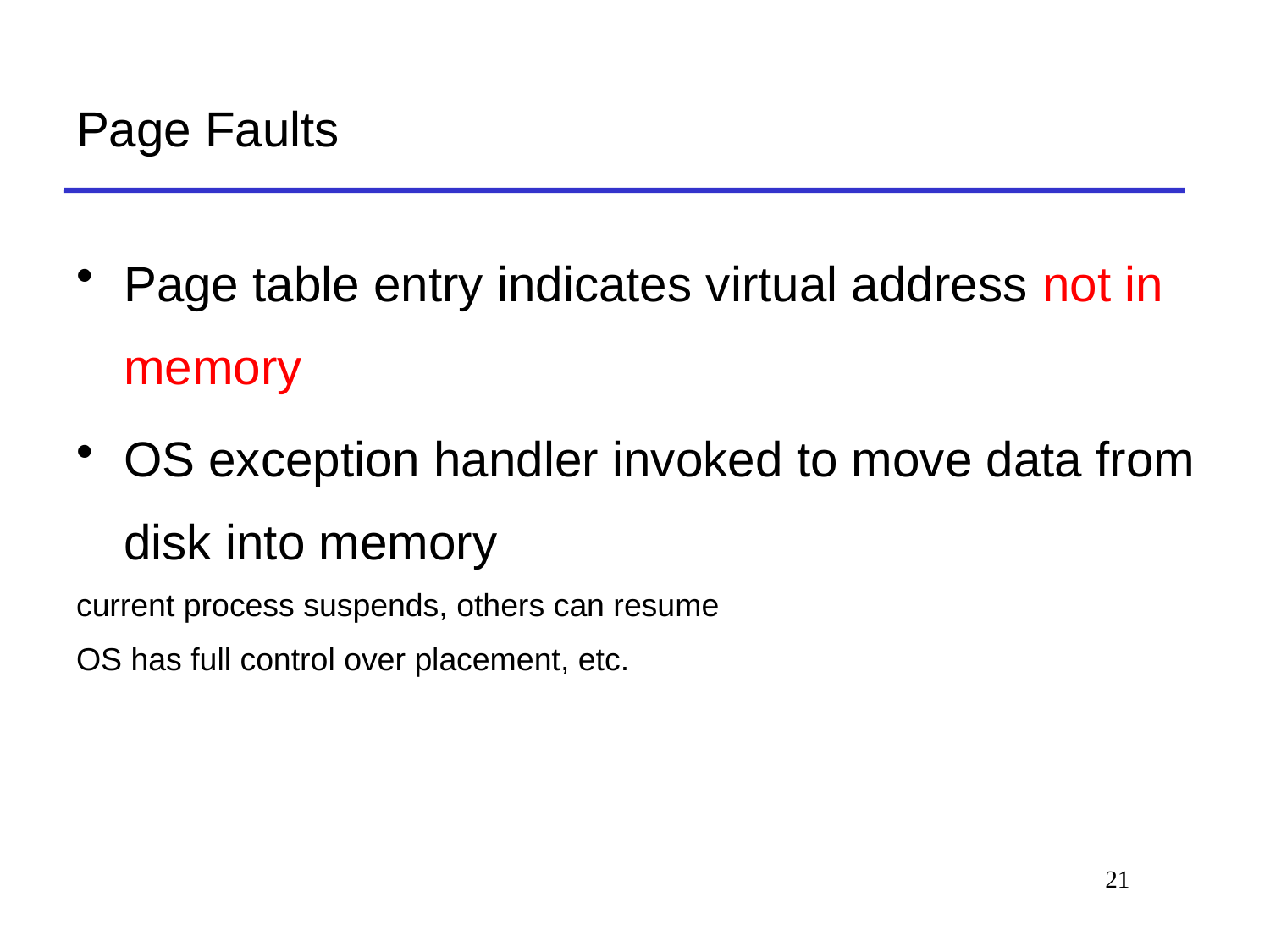

# Page Faults
Page table entry indicates virtual address not in memory
OS exception handler invoked to move data from disk into memory
current process suspends, others can resume
OS has full control over placement, etc.
21